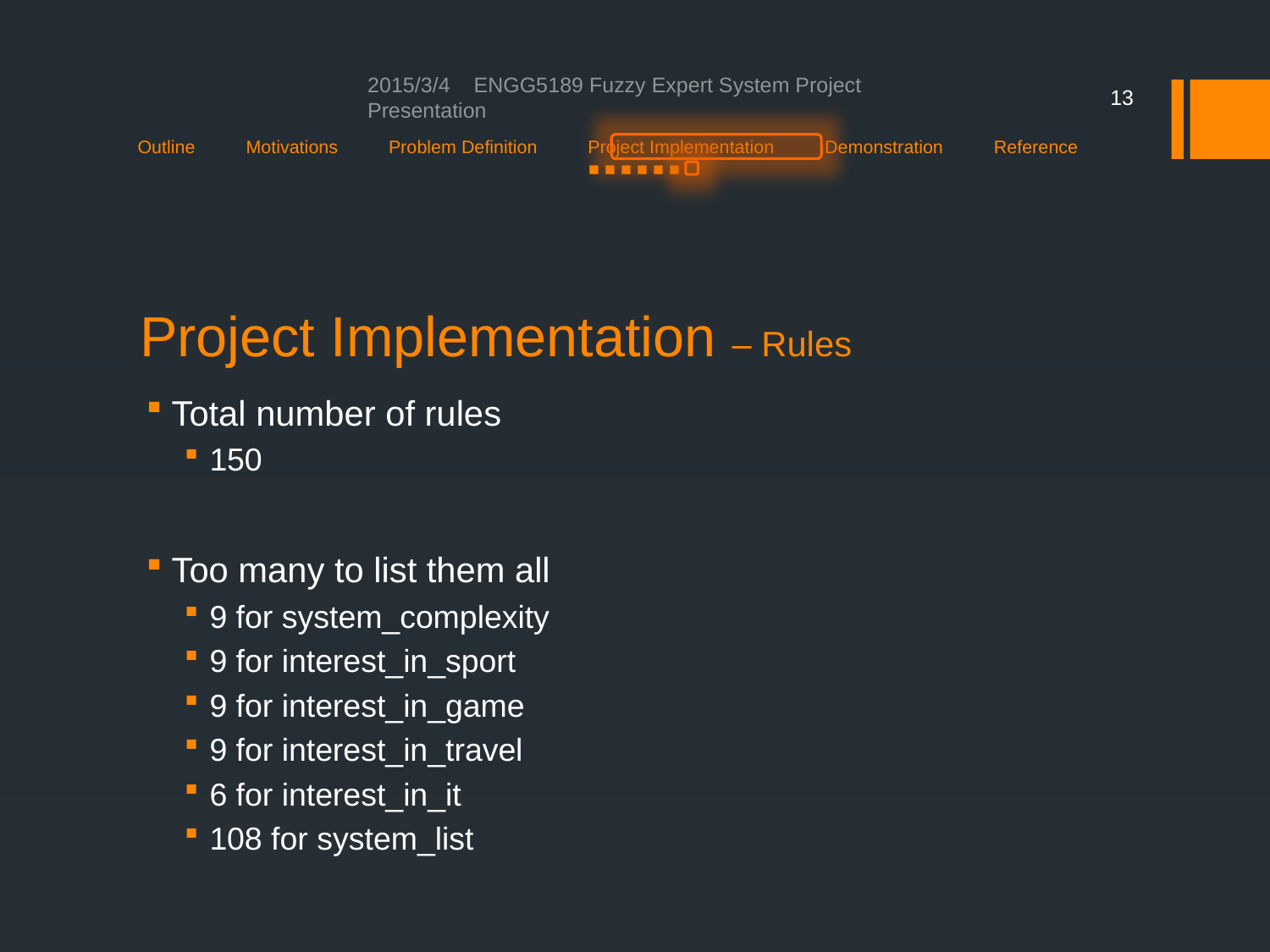

2015/3/4    ENGG5189 Fuzzy Expert System Project Presentation
13
Outline          Motivations          Problem Definition          Project Implementation          Demonstration          Reference
                                                                                         ■ ■ ■ ■ ■ ■

# Project Implementation – Rules
Total number of rules
150

Too many to list them all
9 for system_complexity
9 for interest_in_sport
9 for interest_in_game
9 for interest_in_travel
6 for interest_in_it
108 for system_list